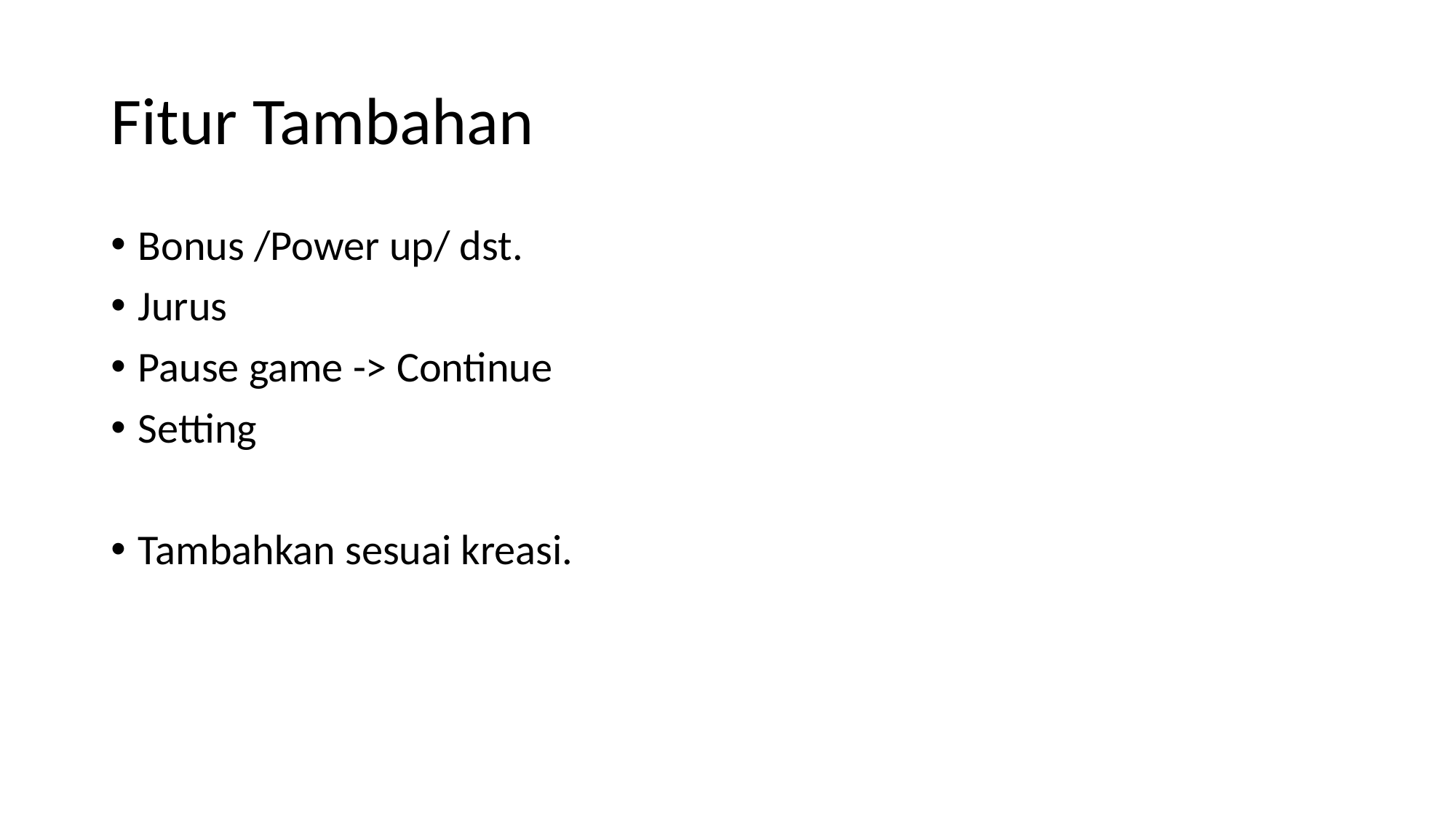

# Fitur Tambahan
Bonus /Power up/ dst.
Jurus
Pause game -> Continue
Setting

Tambahkan sesuai kreasi.